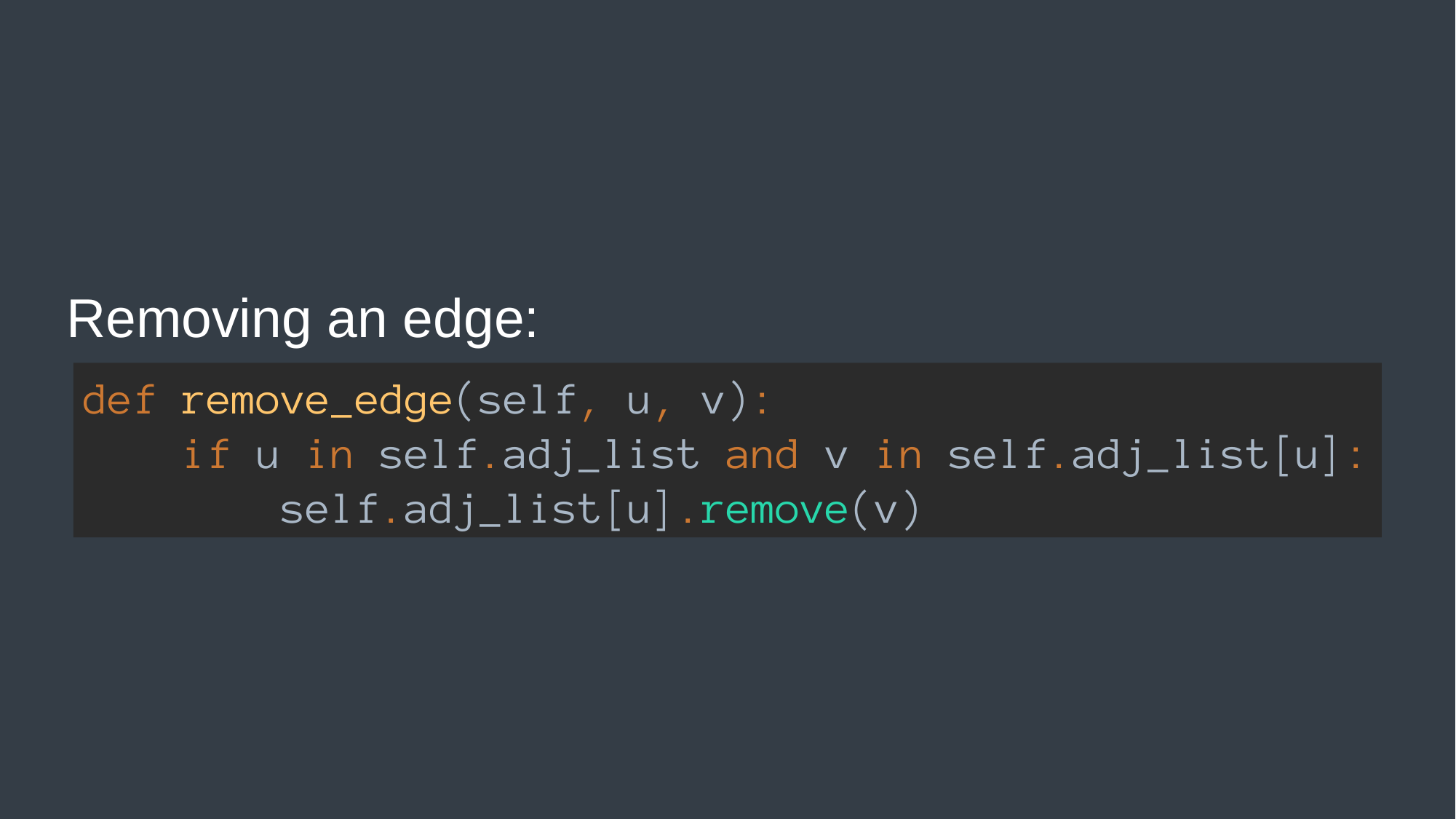

Removing an edge: in a directed graph:
def remove_edge(self, u, v):
    if u in self.adj_list and v in self.adj_list[u]:
        self.adj_list[u].remove(v)